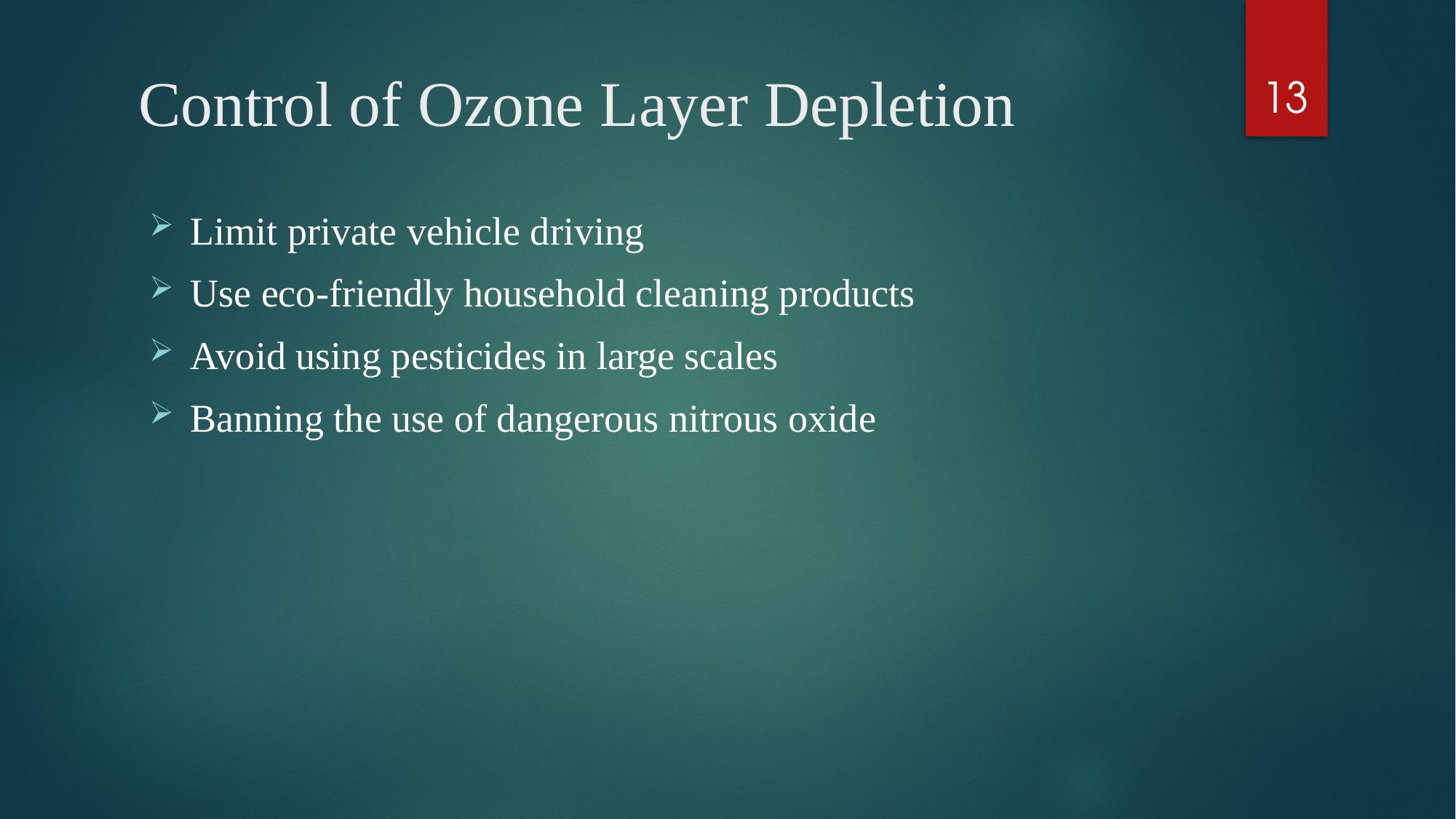

13
# Control of Ozone Layer Depletion
Limit private vehicle driving
Use eco-friendly household cleaning products
Avoid using pesticides in large scales
Banning the use of dangerous nitrous oxide